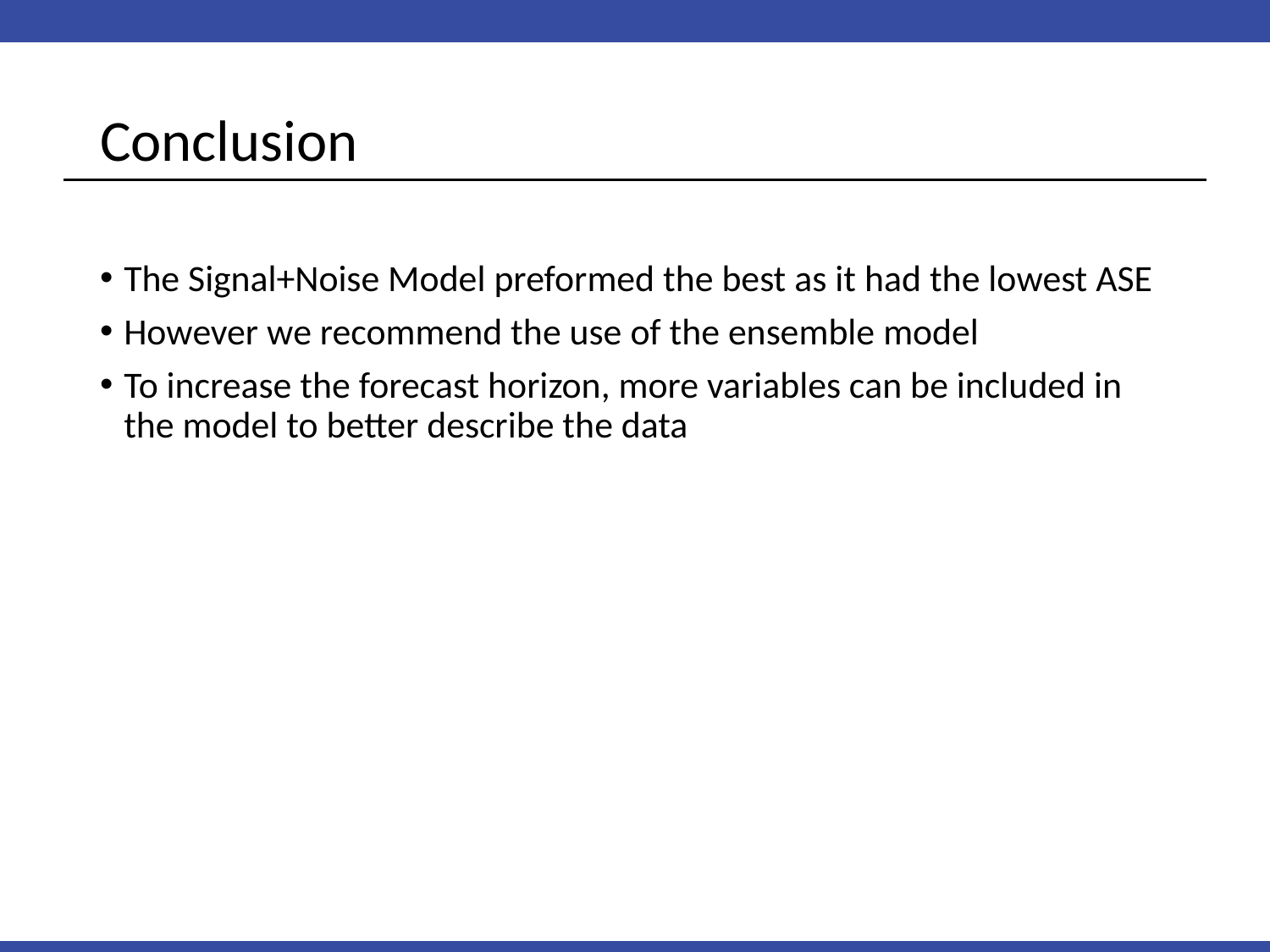

# Conclusion
The Signal+Noise Model preformed the best as it had the lowest ASE
However we recommend the use of the ensemble model
To increase the forecast horizon, more variables can be included in the model to better describe the data